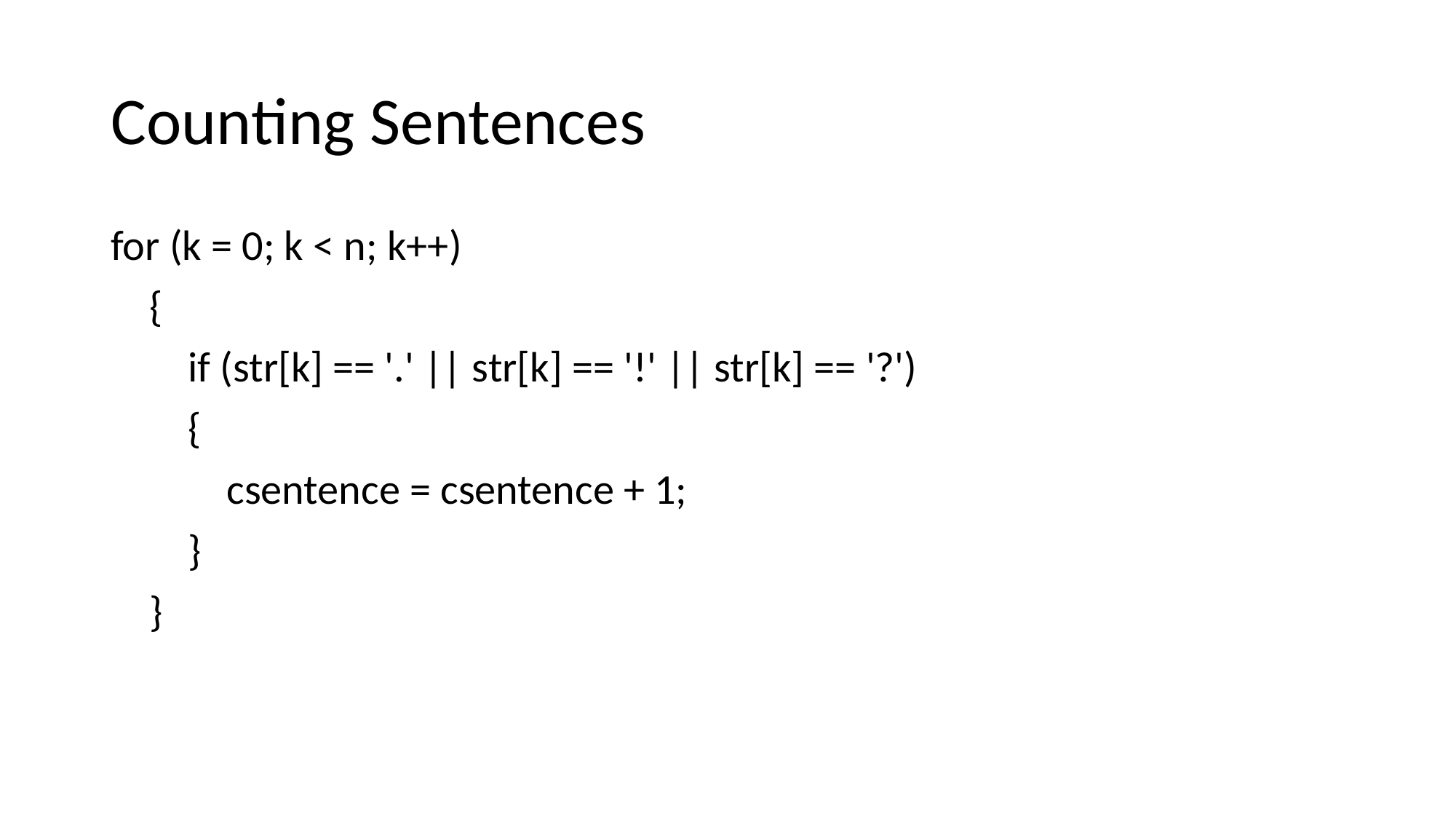

# Counting Sentences
for (k = 0; k < n; k++)
    {
        if (str[k] == '.' || str[k] == '!' || str[k] == '?')
        {
            csentence = csentence + 1;
        }
    }